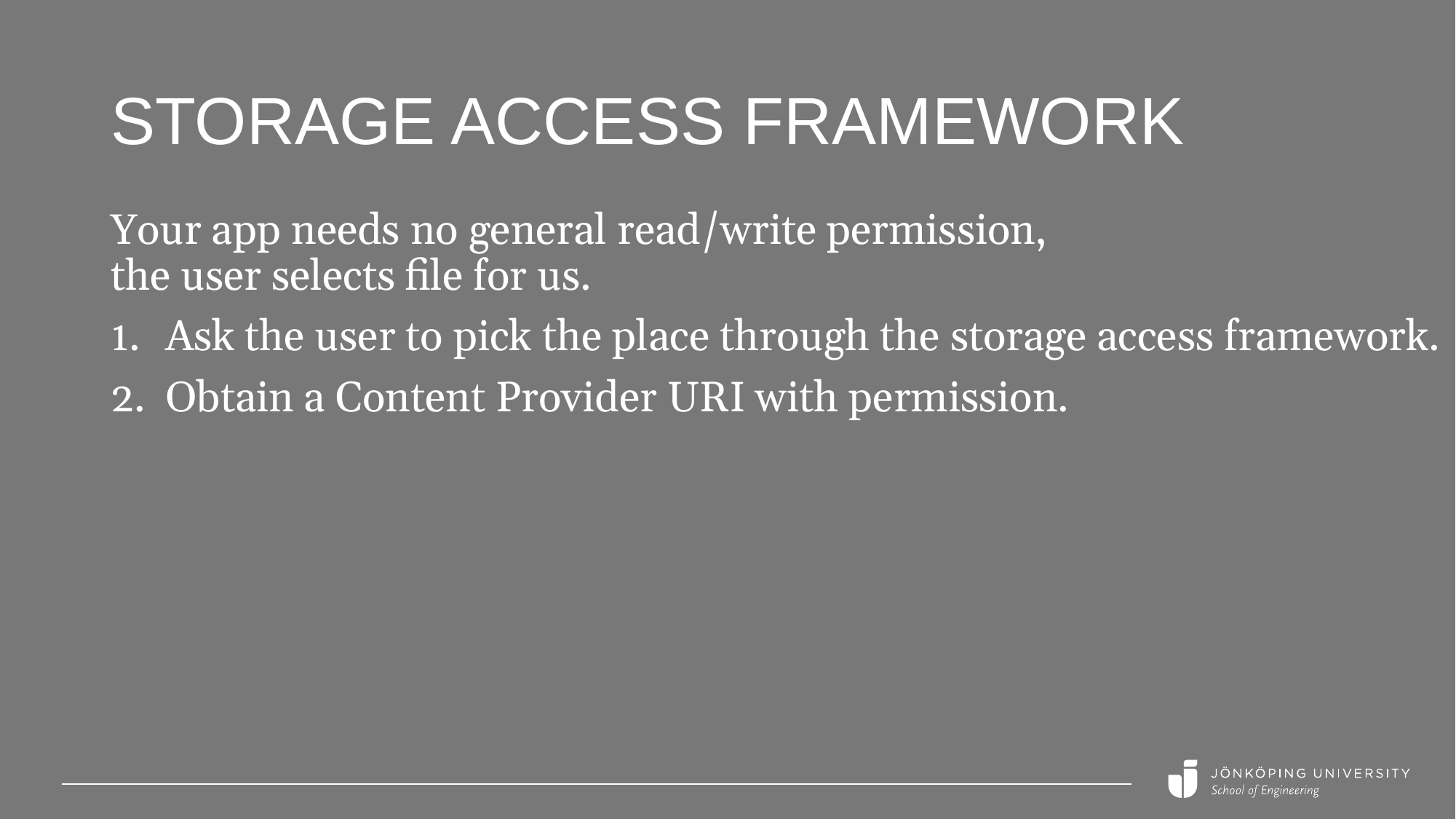

# Storage access framework
Your app needs no general read/write permission,
the user selects file for us.
Ask the user to pick the place through the storage access framework.
Obtain a Content Provider URI with permission.